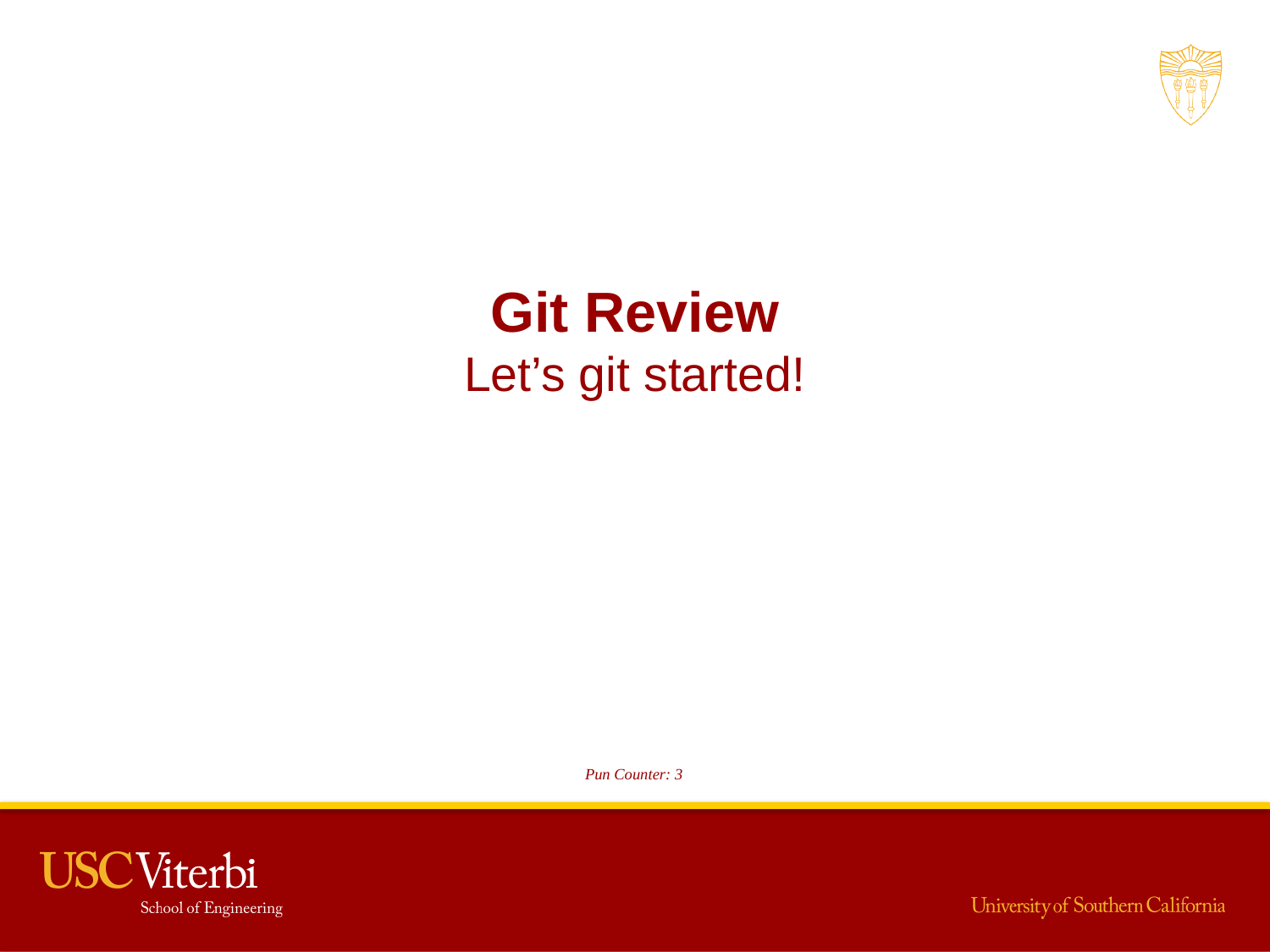

Git Review
Let’s git started!
Pun Counter: 3